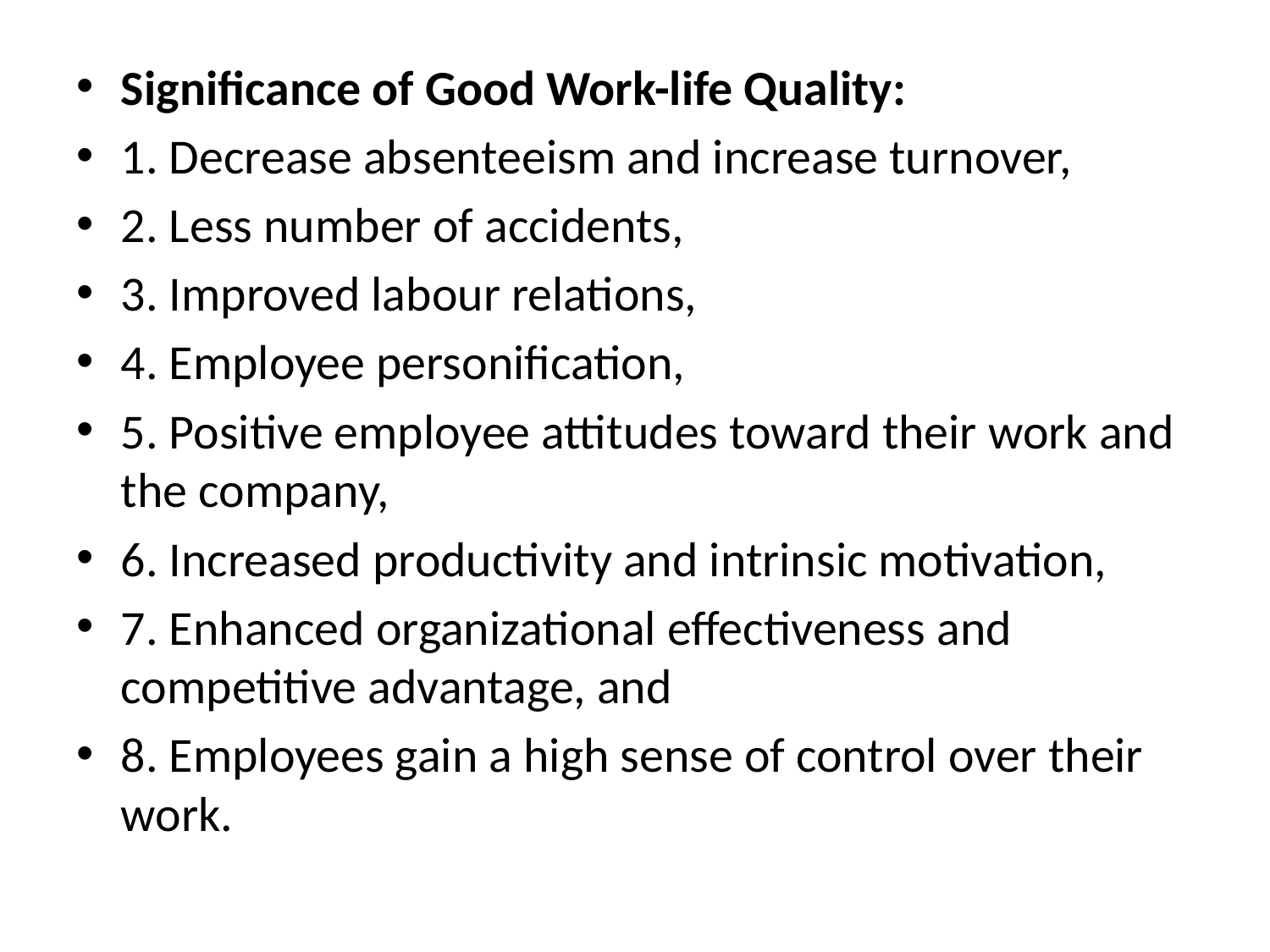

Significance of Good Work-life Quality:
1. Decrease absenteeism and increase turnover,
2. Less number of accidents,
3. Improved labour relations,
4. Employee personification,
5. Positive employee attitudes toward their work and the company,
6. Increased productivity and intrinsic motivation,
7. Enhanced organizational effectiveness and competitive advantage, and
8. Employees gain a high sense of control over their work.